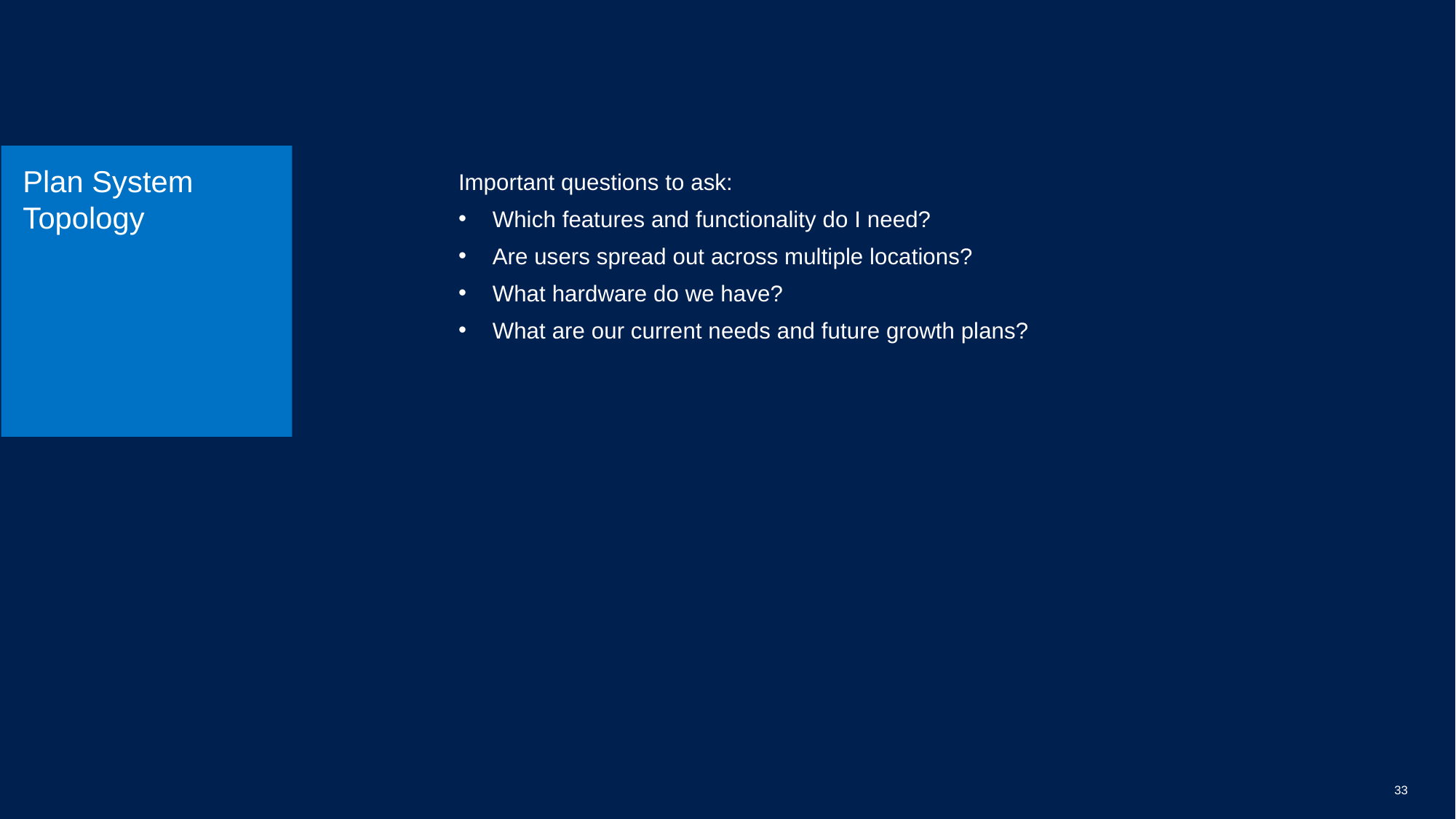

# Plan System Topology
Important questions to ask:
Which features and functionality do I need?
Are users spread out across multiple locations?
What hardware do we have?
What are our current needs and future growth plans?

33